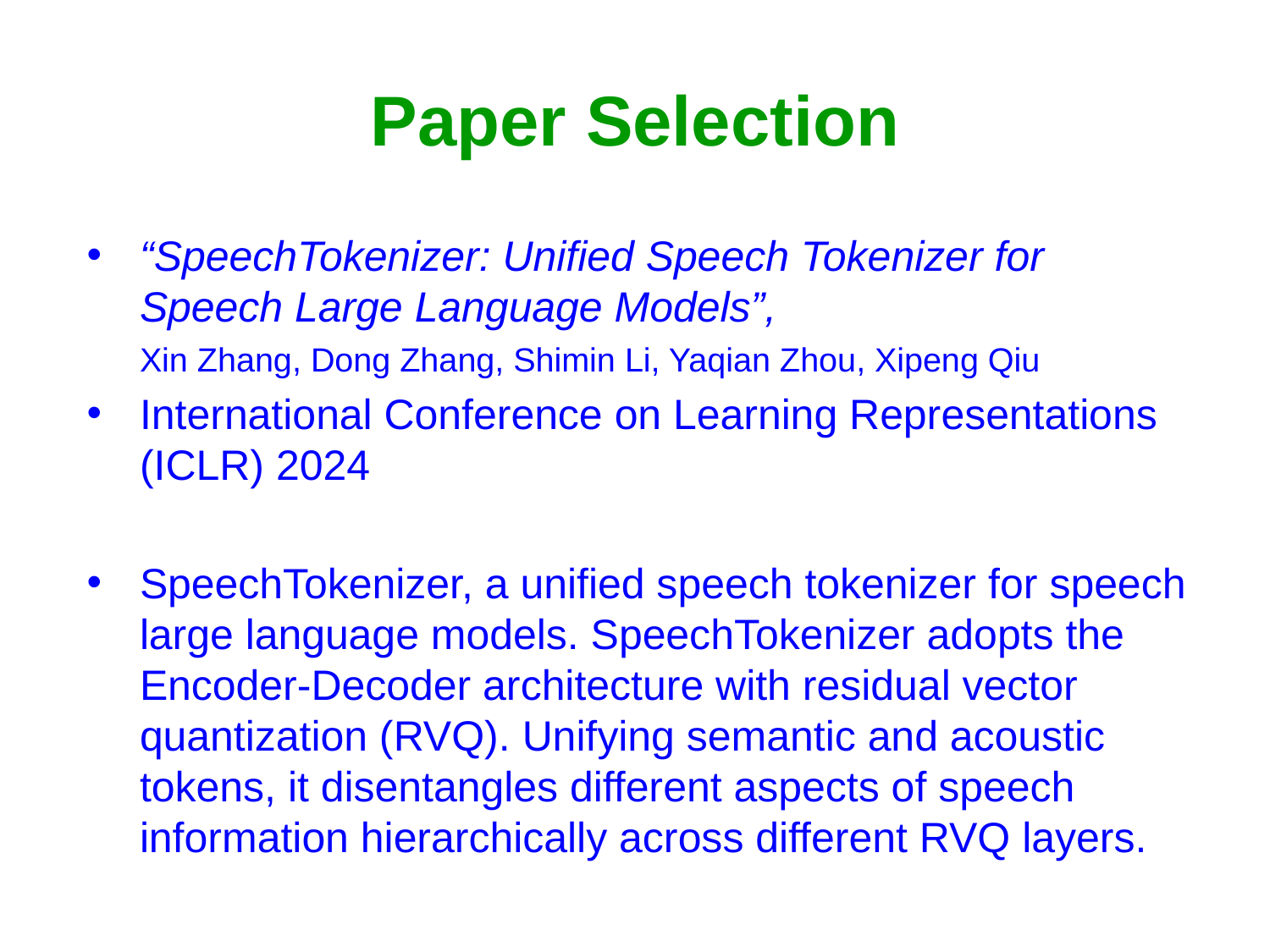

# Paper Selection
“SpeechTokenizer: Unified Speech Tokenizer for Speech Large Language Models”,
Xin Zhang, Dong Zhang, Shimin Li, Yaqian Zhou, Xipeng Qiu
International Conference on Learning Representations (ICLR) 2024

SpeechTokenizer, a unified speech tokenizer for speech large language models. SpeechTokenizer adopts the Encoder-Decoder architecture with residual vector quantization (RVQ). Unifying semantic and acoustic tokens, it disentangles different aspects of speech information hierarchically across different RVQ layers.